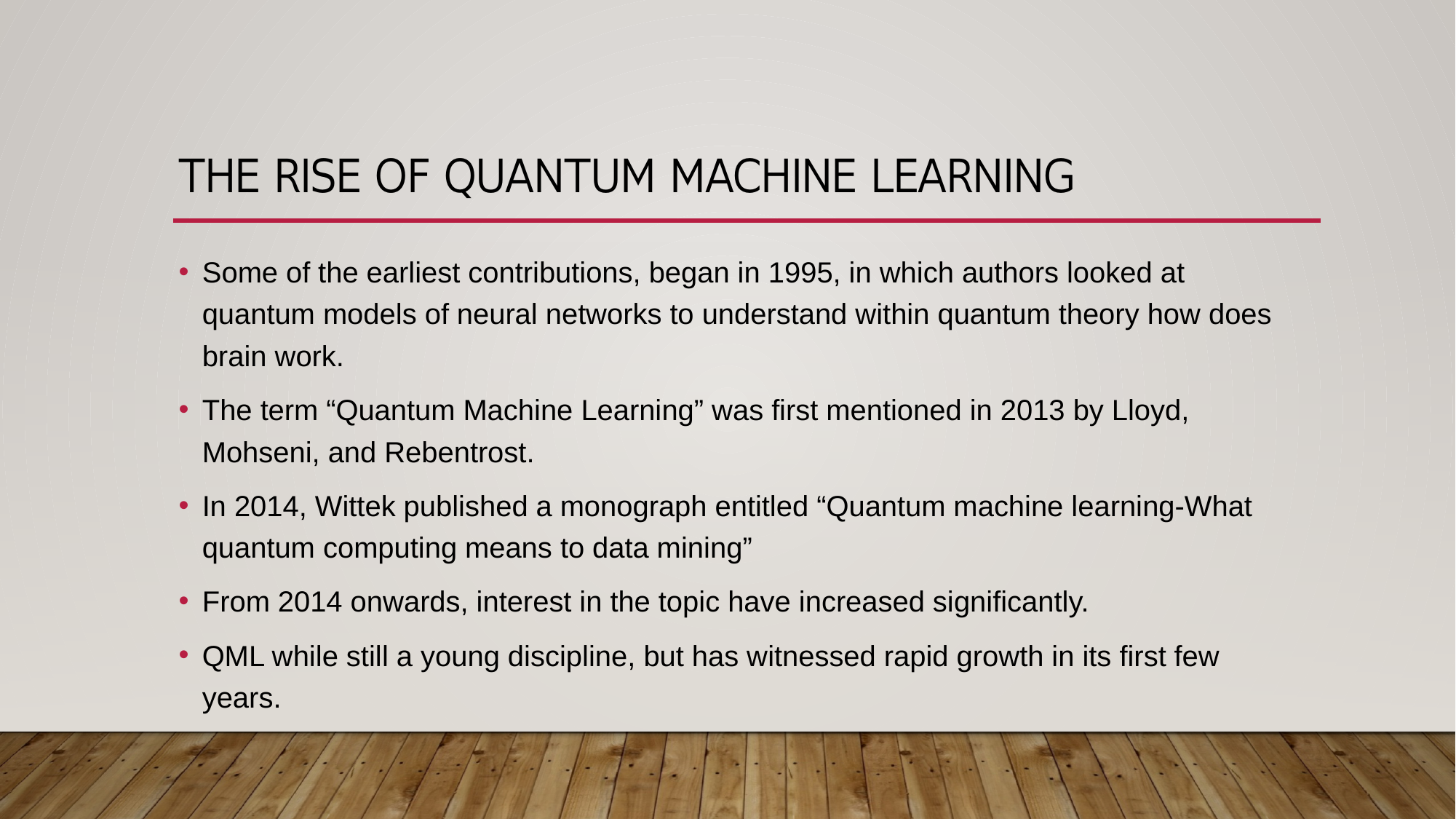

# The rise of quantum machine learning
Some of the earliest contributions, began in 1995, in which authors looked at quantum models of neural networks to understand within quantum theory how does brain work.
The term “Quantum Machine Learning” was first mentioned in 2013 by Lloyd, Mohseni, and Rebentrost.
In 2014, Wittek published a monograph entitled “Quantum machine learning-What quantum computing means to data mining”
From 2014 onwards, interest in the topic have increased significantly.
QML while still a young discipline, but has witnessed rapid growth in its first few years.